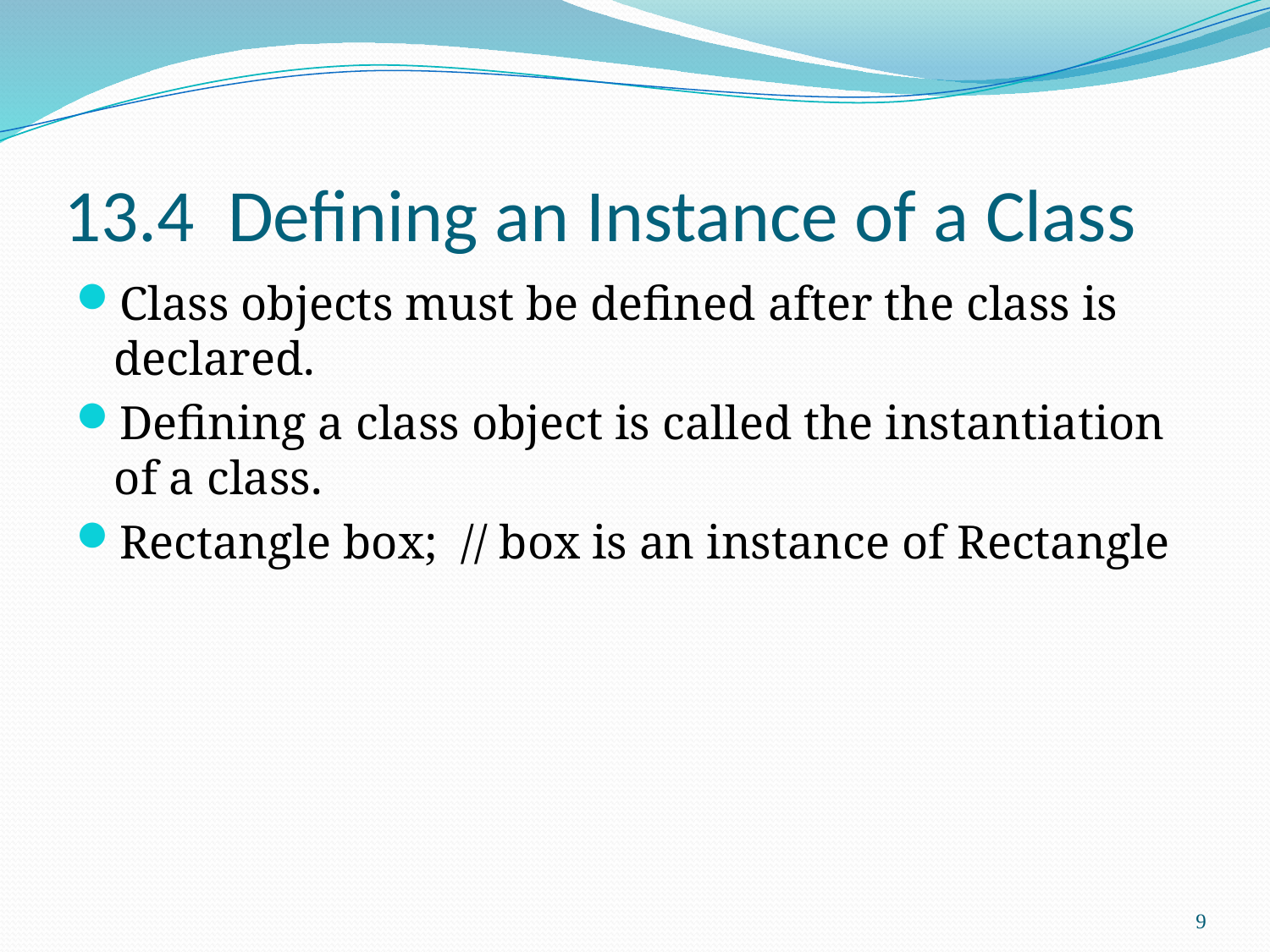

# 13.4  Defining an Instance of a Class
Class objects must be defined after the class is declared.
Defining a class object is called the instantiation of a class.
Rectangle box;  // box is an instance of Rectangle
9